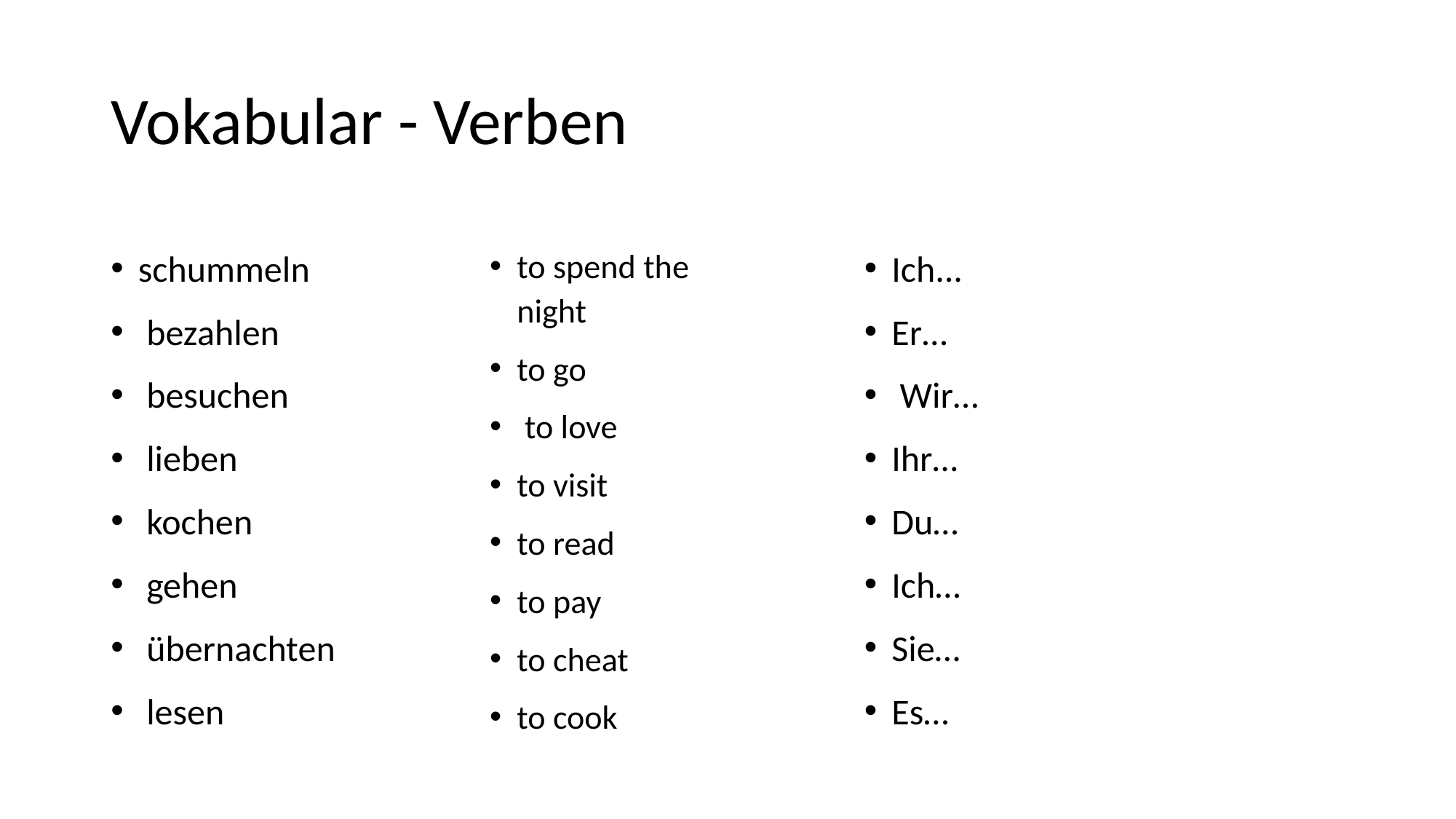

# Vokabular - Verben
schummeln
 bezahlen
 besuchen
 lieben
 kochen
 gehen
 übernachten
 lesen
to spend the night
to go
 to love
to visit
to read
to pay
to cheat
to cook
Ich...
Er…
 Wir…
Ihr…
Du…
Ich…
Sie…
Es…